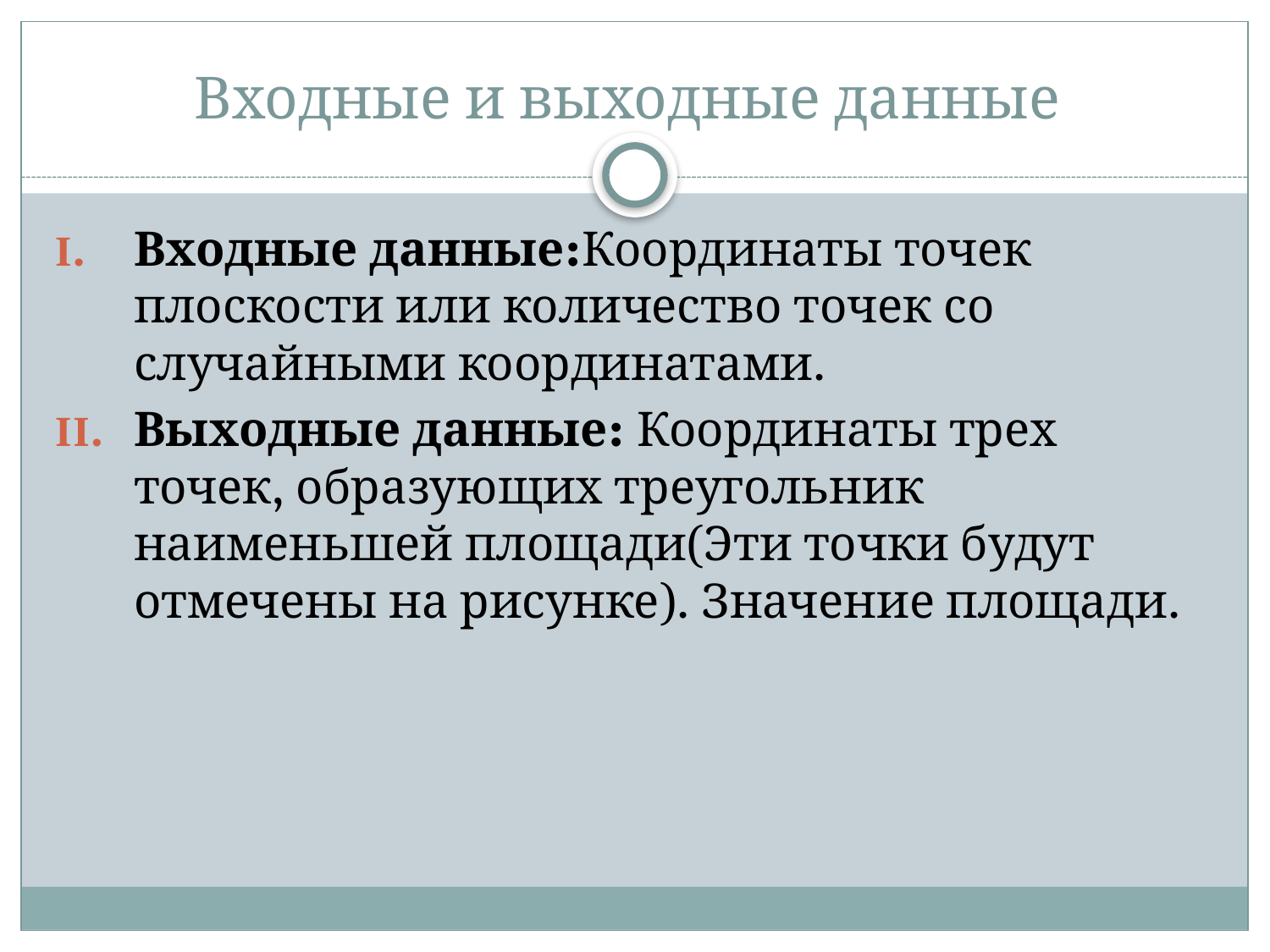

# Входные и выходные данные
Входные данные:Координаты точек плоскости или количество точек со случайными координатами.
Выходные данные: Координаты трех точек, образующих треугольник наименьшей площади(Эти точки будут отмечены на рисунке). Значение площади.